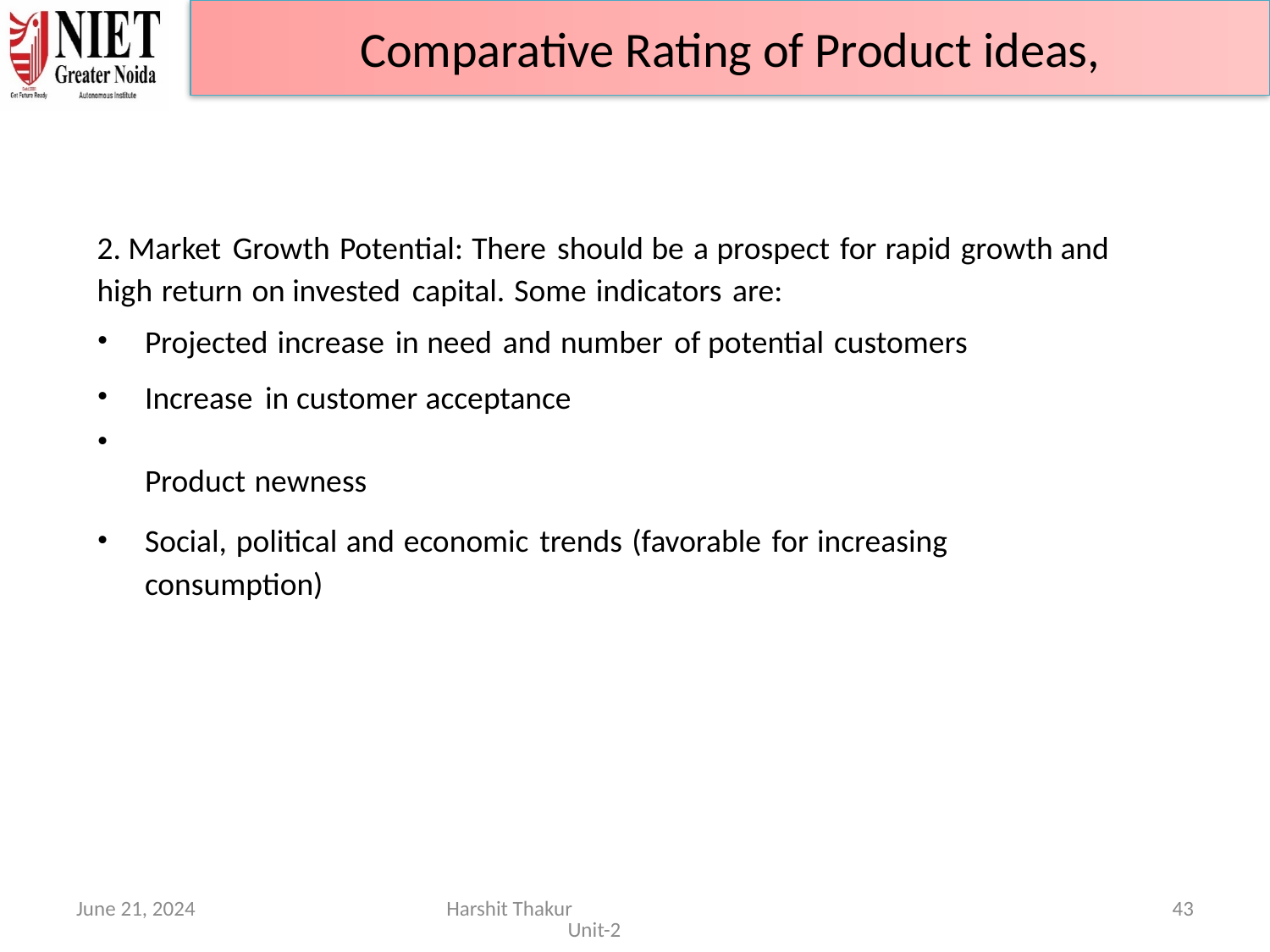

Comparative Rating of Product ideas,
2. Market Growth Potential: There should be a prospect for rapid growth and high return on invested capital. Some indicators are:
Projected increase in need and number of potential customers
Increase in customer acceptance
Product newness
Social, political and economic trends (favorable for increasing consumption)

June 21, 2024
Harshit Thakur                                                                            Unit-2
43